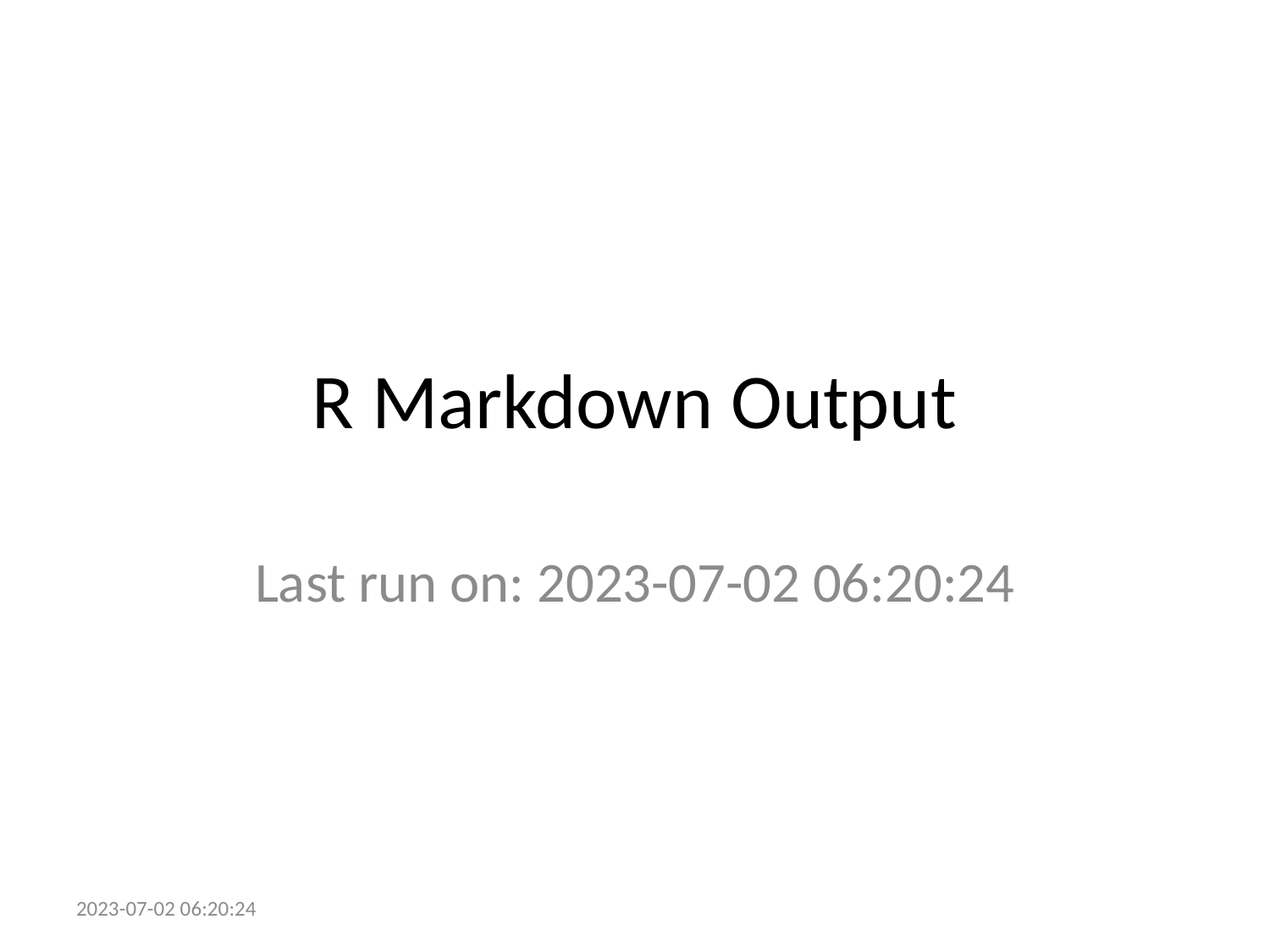

# R Markdown Output
Last run on: 2023-07-02 06:20:24
2023-07-02 06:20:24